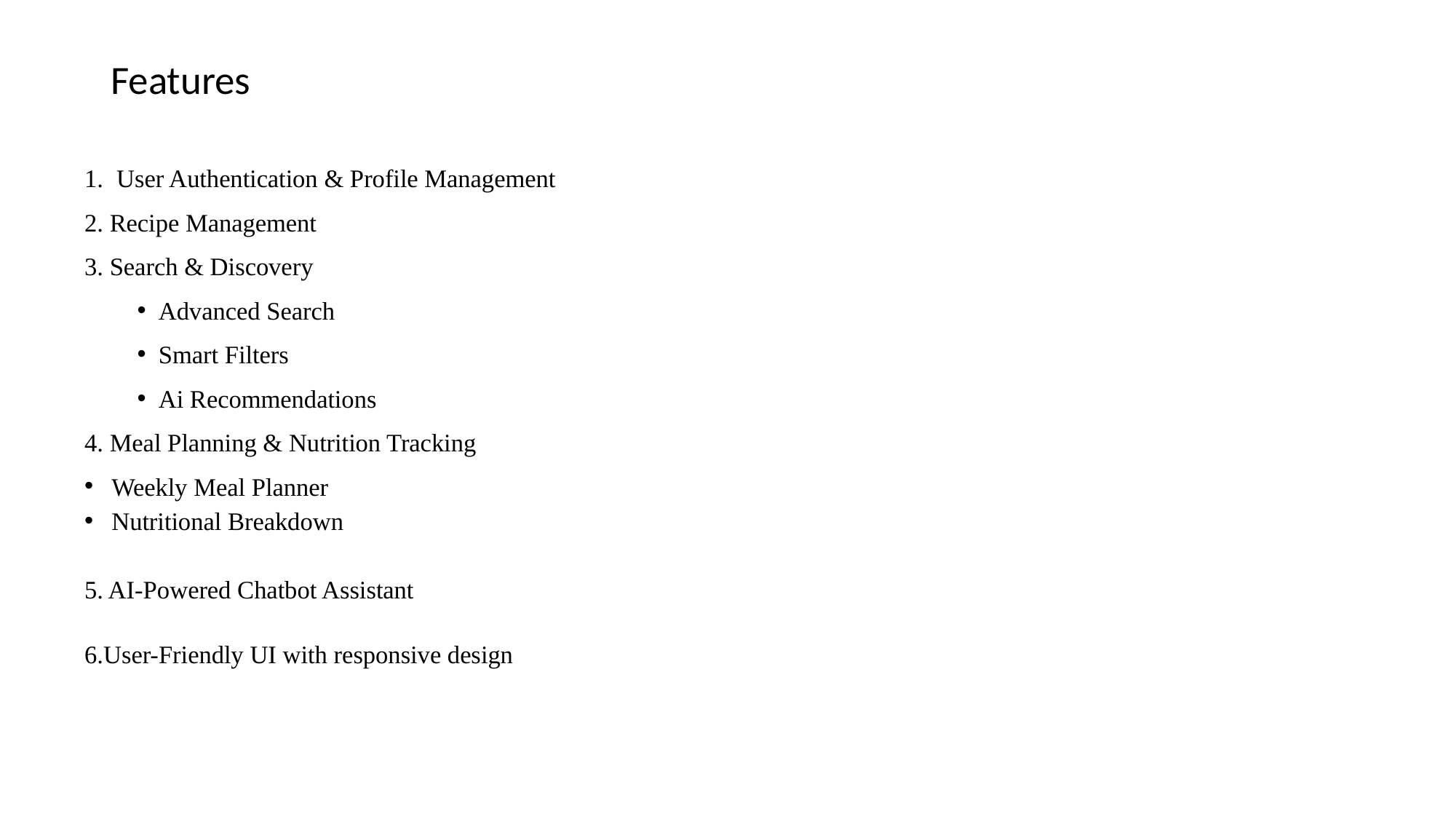

# Features
User Authentication & Profile Management
2. Recipe Management
3. Search & Discovery
Advanced Search
Smart Filters
Ai Recommendations
4. Meal Planning & Nutrition Tracking
Weekly Meal Planner
Nutritional Breakdown

5. AI-Powered Chatbot Assistant

6.User-Friendly UI with responsive design